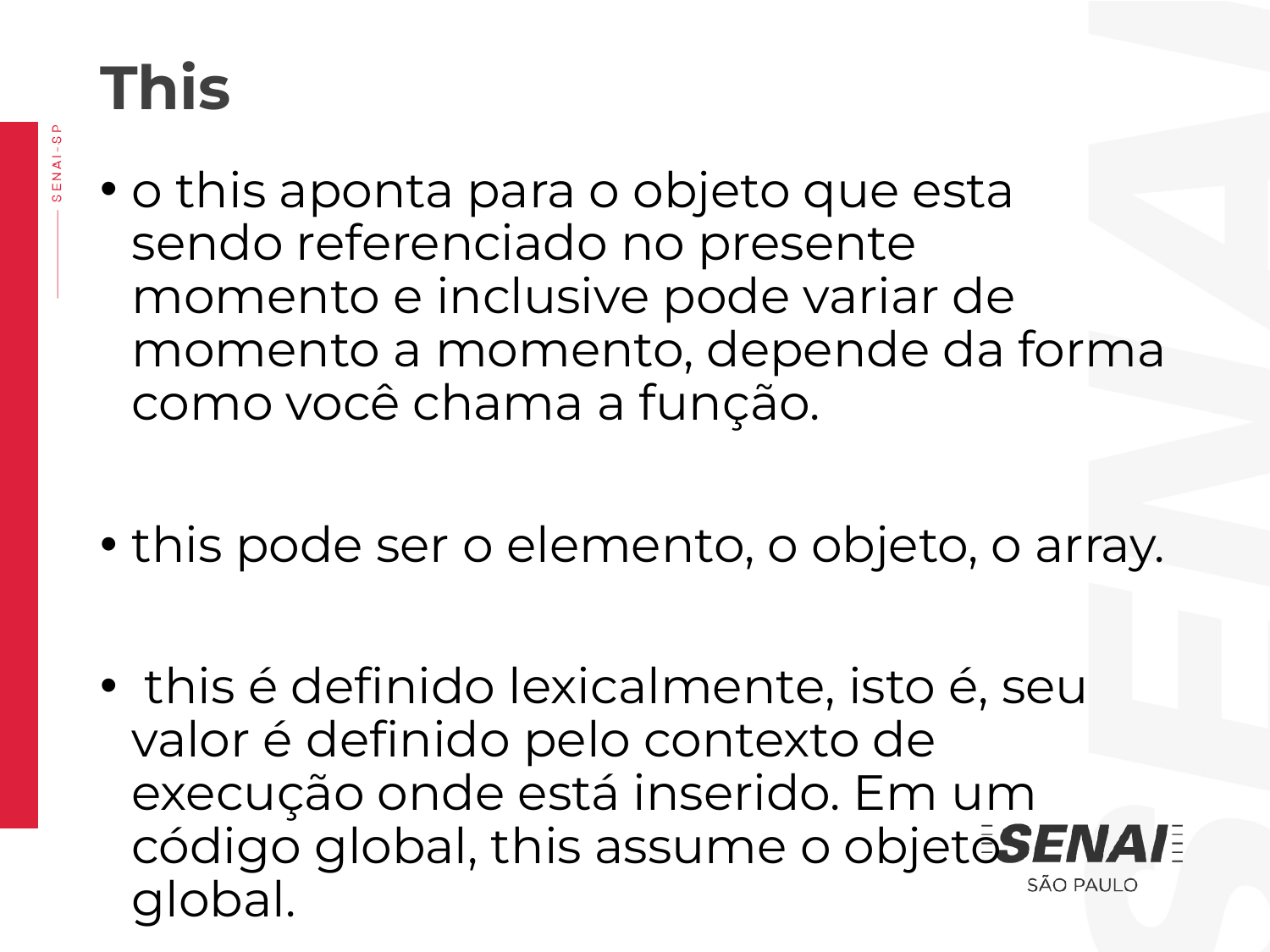

This
o this aponta para o objeto que esta sendo referenciado no presente momento e inclusive pode variar de momento a momento, depende da forma como você chama a função.

this pode ser o elemento, o objeto, o array.

 this é definido lexicalmente, isto é, seu valor é definido pelo contexto de execução onde está inserido. Em um código global, this assume o objeto global.